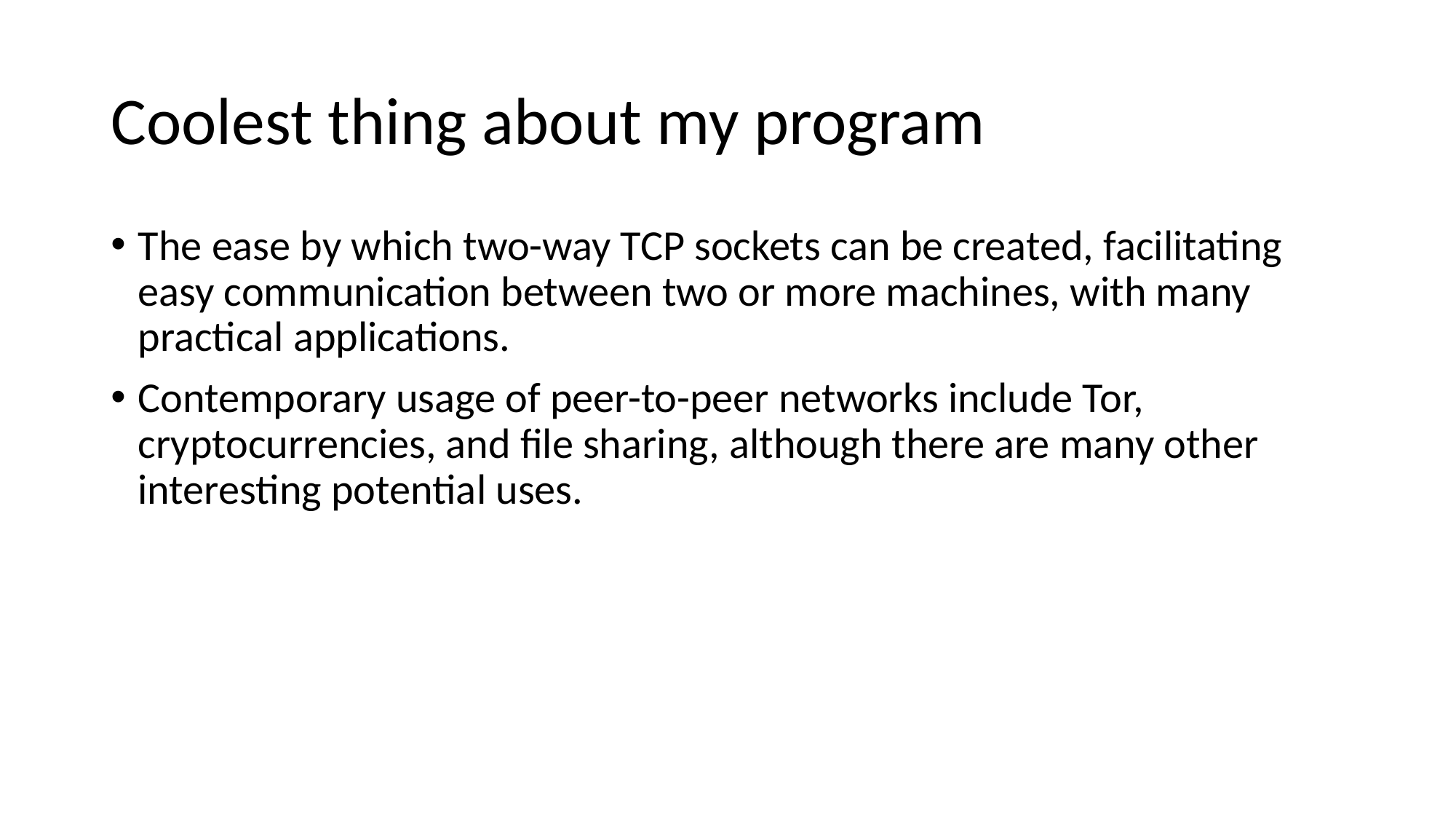

Coolest thing about my program
The ease by which two-way TCP sockets can be created, facilitating easy communication between two or more machines, with many practical applications.
Contemporary usage of peer-to-peer networks include Tor, cryptocurrencies, and file sharing, although there are many other interesting potential uses.